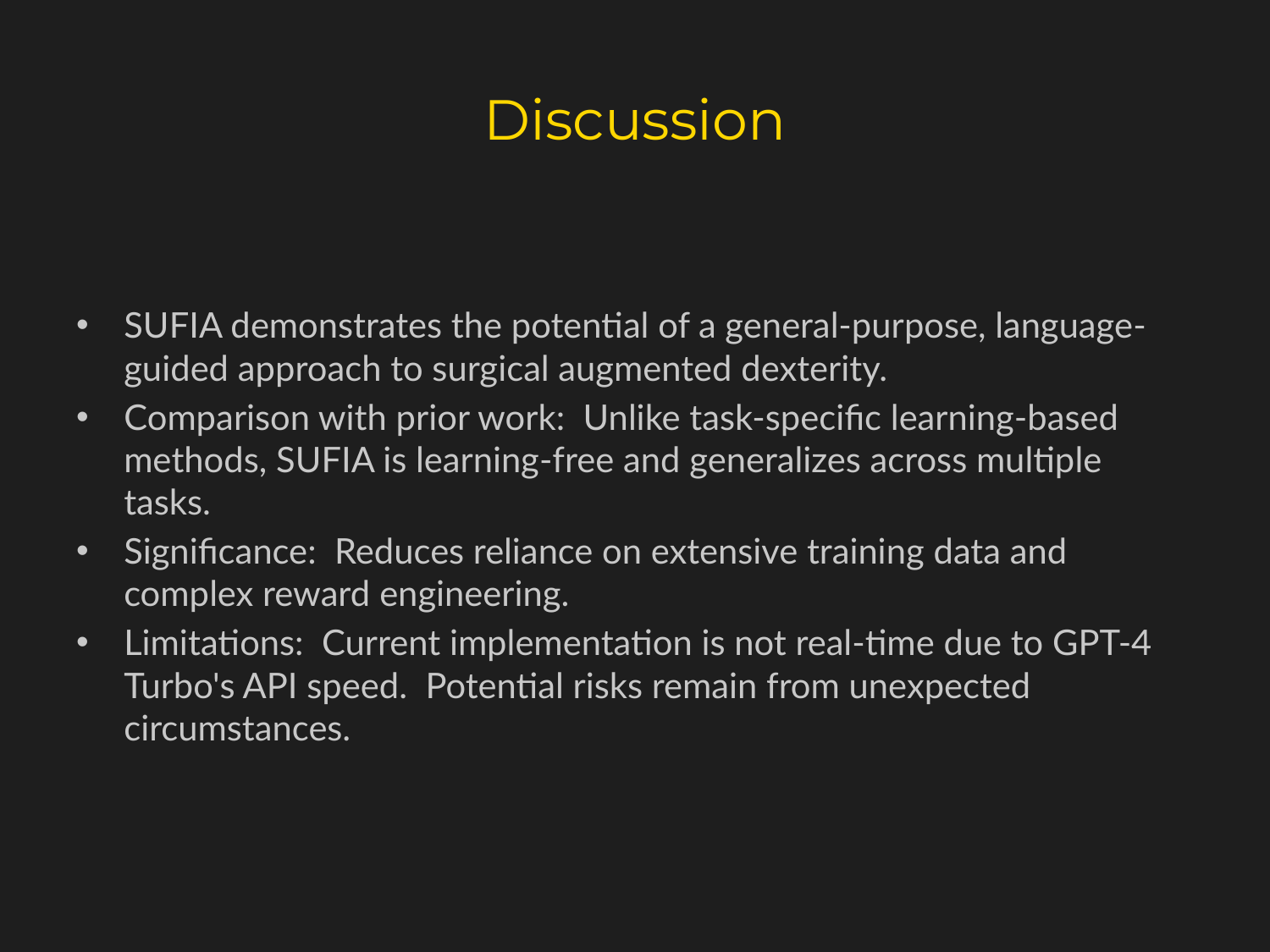

# Discussion

SUFIA demonstrates the potential of a general-purpose, language-guided approach to surgical augmented dexterity.
Comparison with prior work:  Unlike task-specific learning-based methods, SUFIA is learning-free and generalizes across multiple tasks.
Significance:  Reduces reliance on extensive training data and complex reward engineering.
Limitations:  Current implementation is not real-time due to GPT-4 Turbo's API speed.  Potential risks remain from unexpected circumstances.